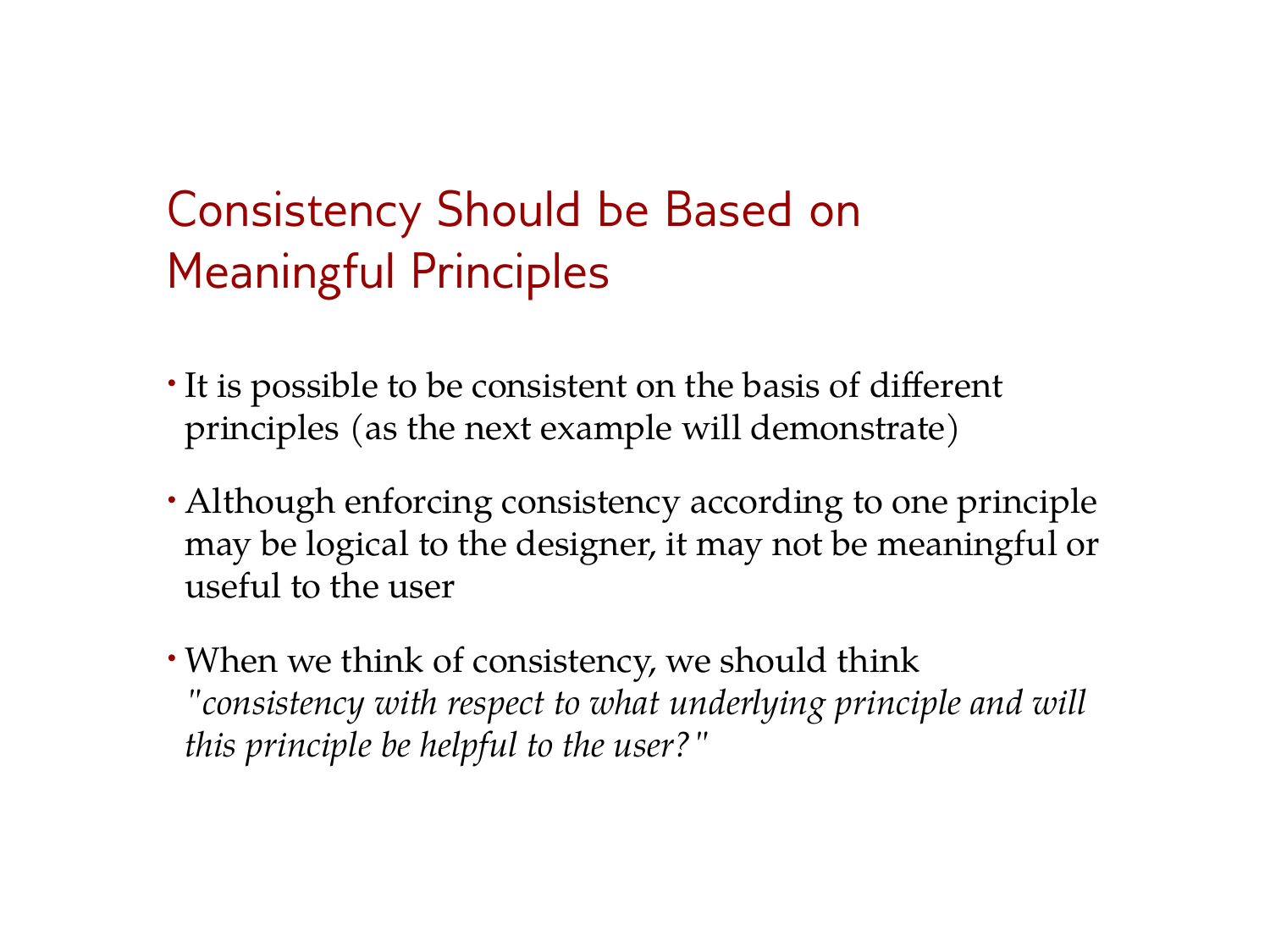

# Consistency Should be Based on Meaningful Principles

It is possible to be consistent on the basis of different principles (as the next example will demonstrate)
Although enforcing consistency according to one principle may be logical to the designer, it may not be meaningful or useful to the user
When we think of consistency, we should think "consistency with respect to what underlying principle and will this principle be helpful to the user?"